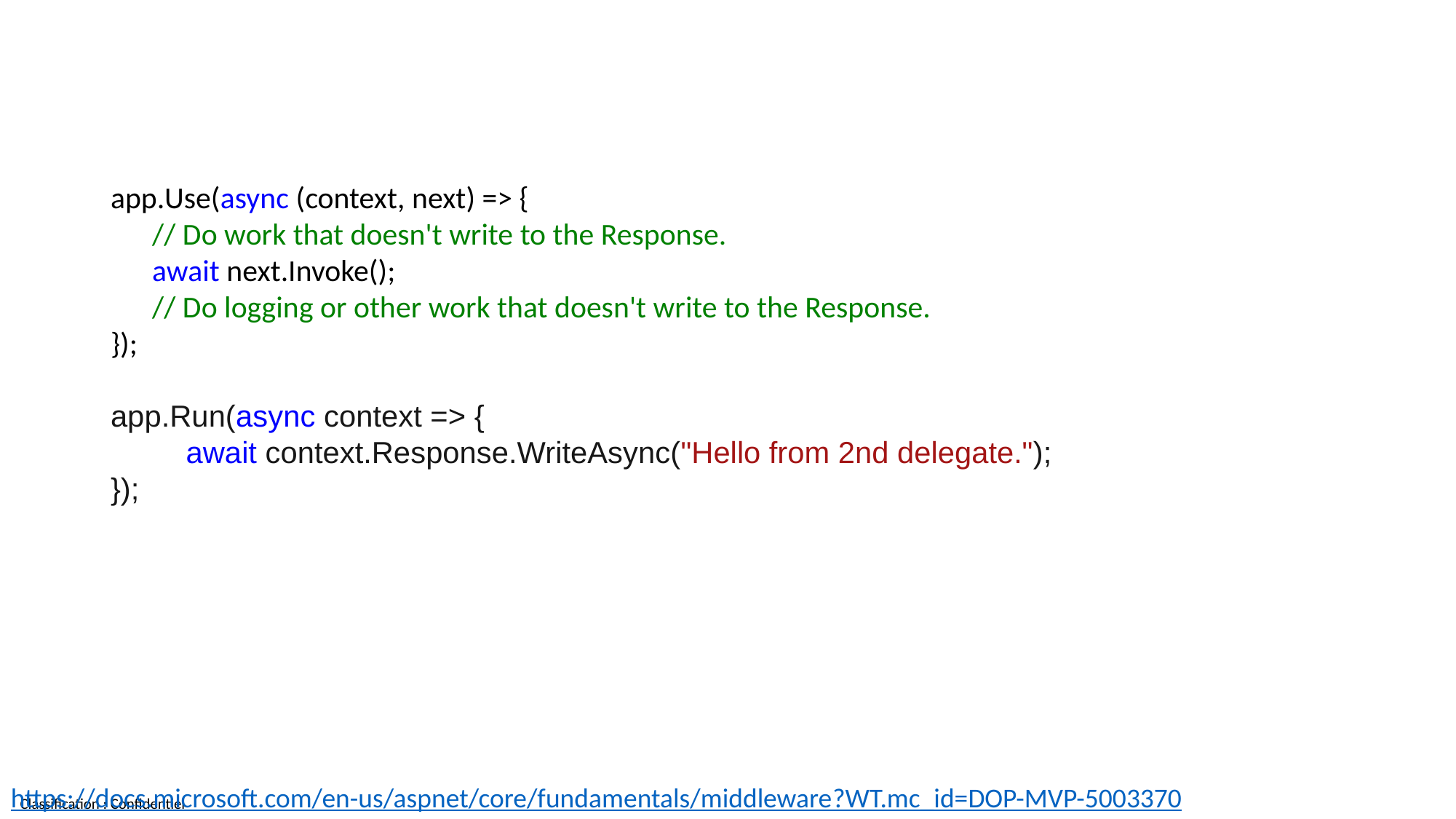

app.Use(async (context, next) => {
      // Do work that doesn't write to the Response.
      await next.Invoke();
      // Do logging or other work that doesn't write to the Response.
});

app.Run(async context => {
         await context.Response.WriteAsync("Hello from 2nd delegate.");
});

https://docs.microsoft.com/en-us/aspnet/core/fundamentals/middleware?WT.mc_id=DOP-MVP-5003370